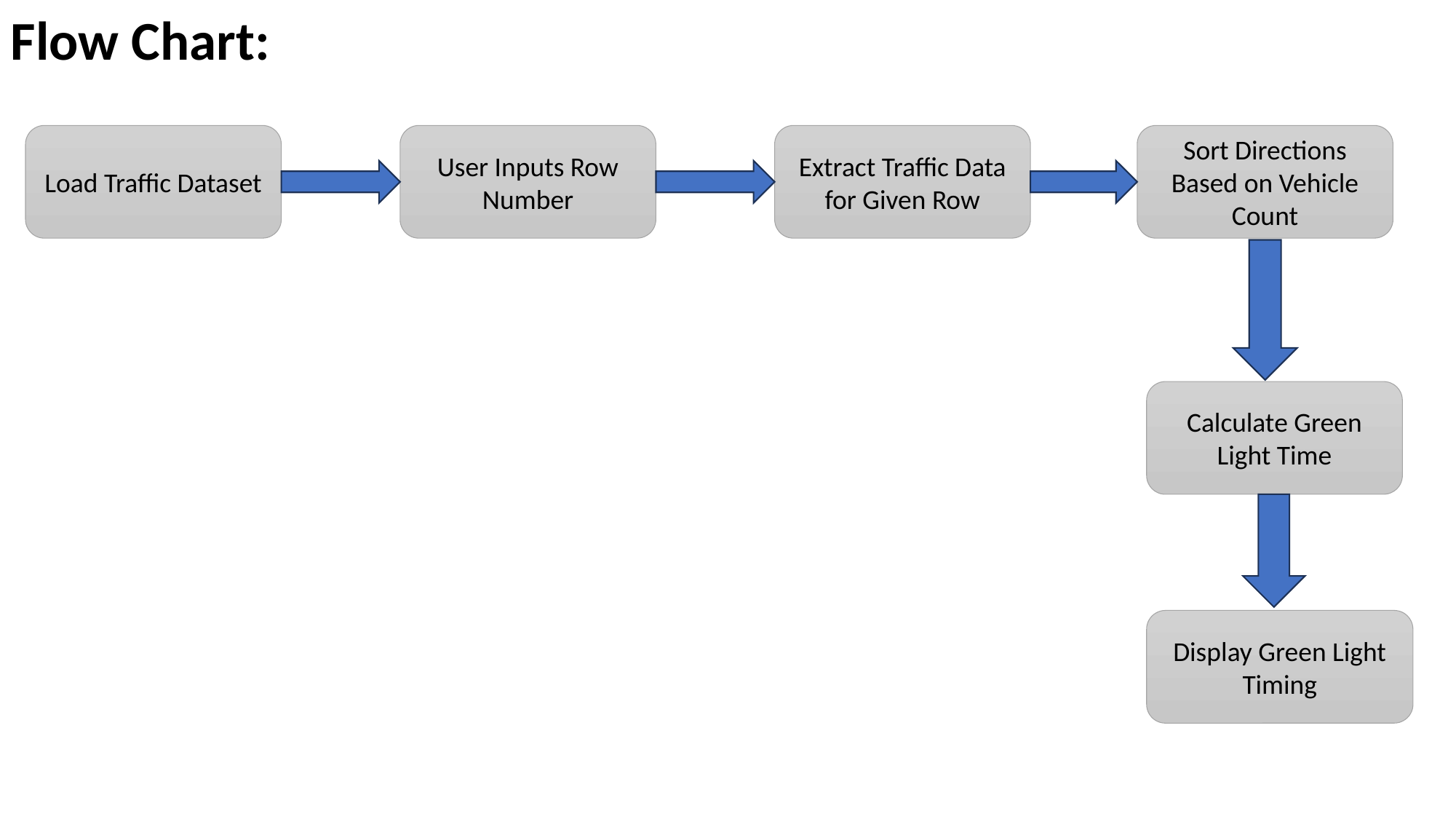

Flow Chart:
User Inputs Row Number
Load Traffic Dataset
Extract Traffic Data for Given Row
Sort Directions Based on Vehicle Count

Calculate Green Light Time

Display Green Light Timing